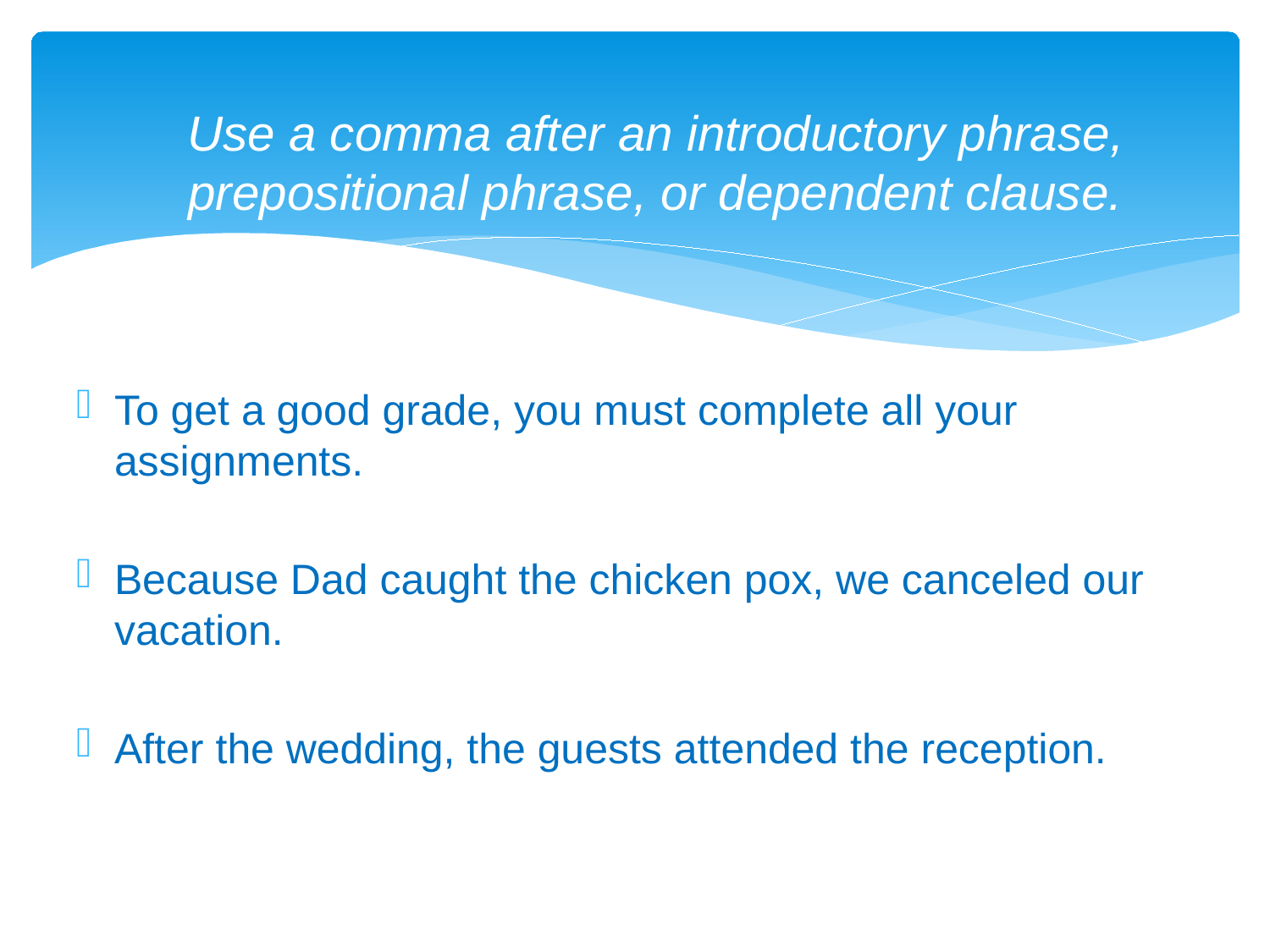

# Use a comma after an introductory phrase, prepositional phrase, or dependent clause.

To get a good grade, you must complete all your assignments.

Because Dad caught the chicken pox, we canceled our vacation.

After the wedding, the guests attended the reception.